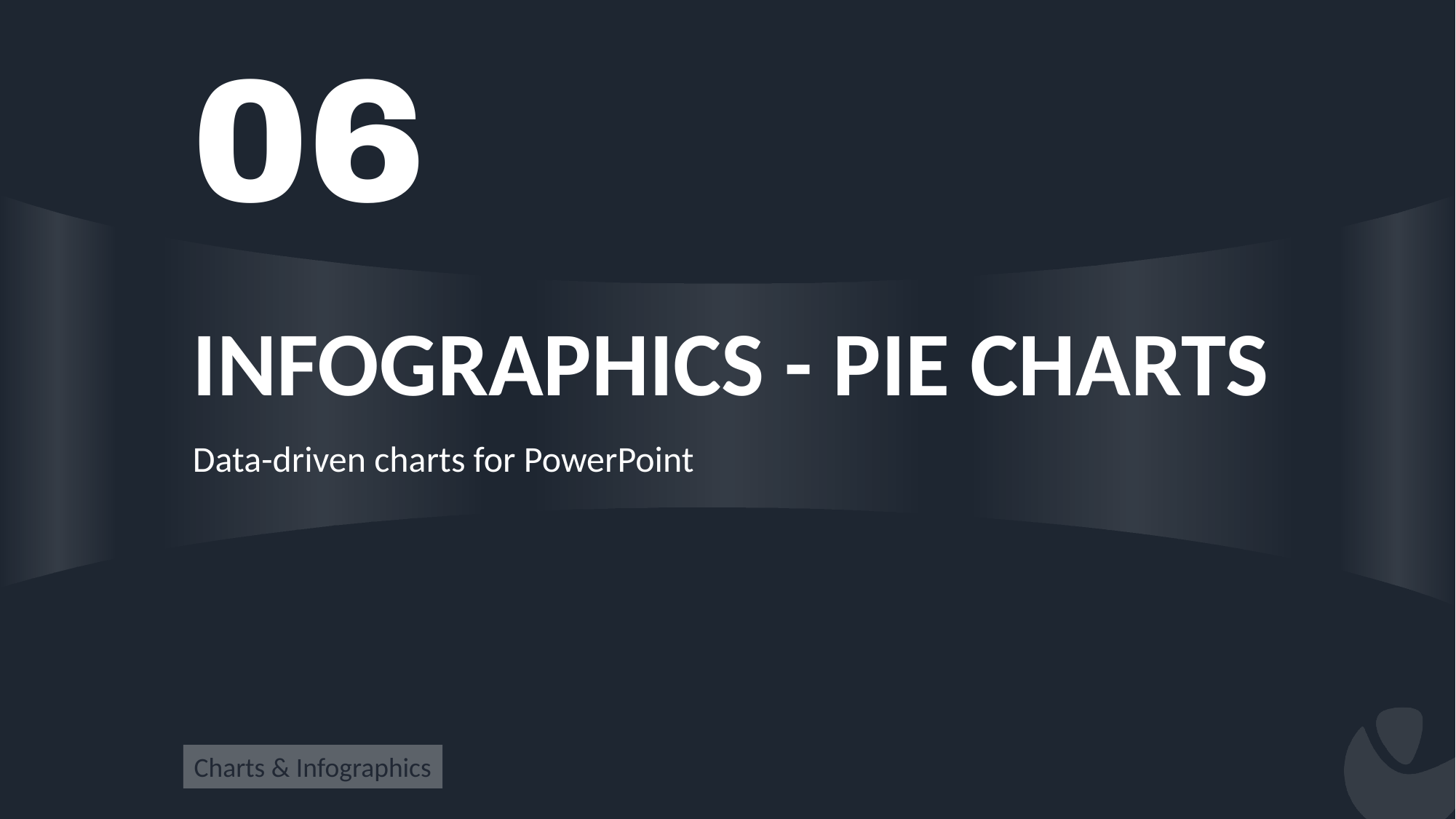

06
# Infographics - Pie Charts
Data-driven charts for PowerPoint
Charts & Infographics